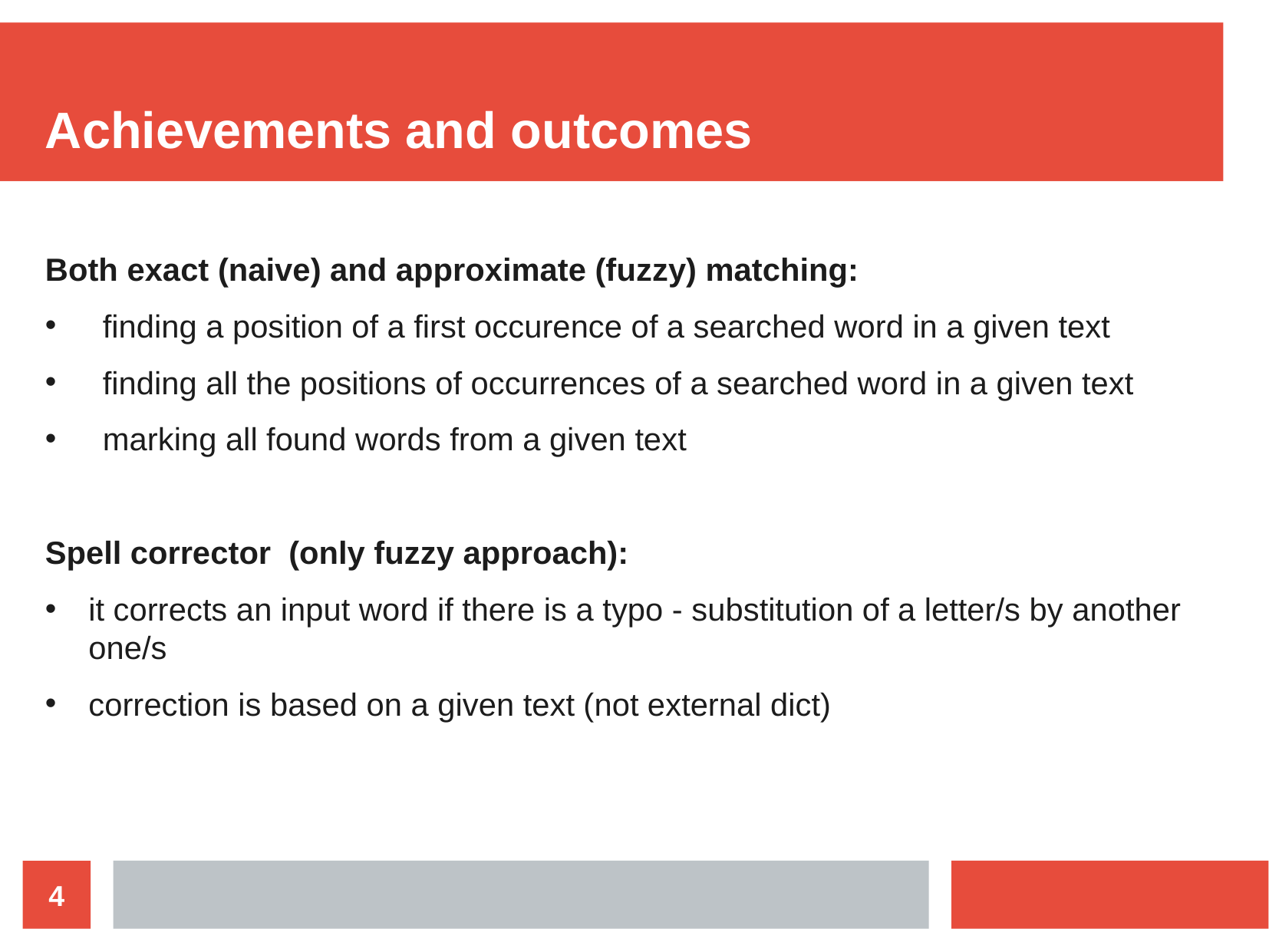

Achievements and outcomes
Both exact (naive) and approximate (fuzzy) matching:
finding a position of a first occurence of a searched word in a given text
finding all the positions of occurrences of a searched word in a given text
marking all found words from a given text

Spell corrector  (only fuzzy approach):
it corrects an input word if there is a typo - substitution of a letter/s by another one/s
correction is based on a given text (not external dict)
4